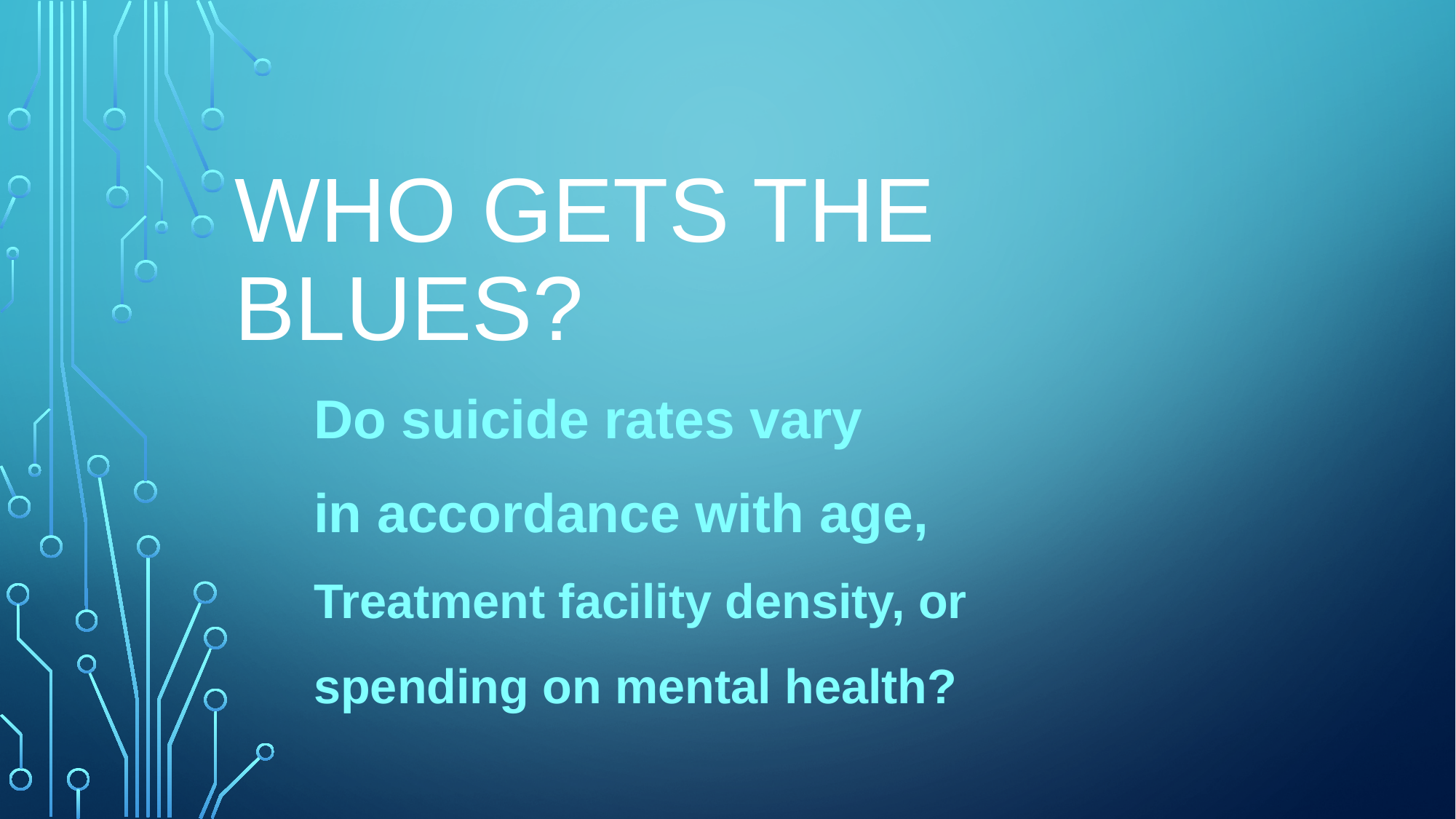

# Who gets the Blues?
Do suicide rates vary
in accordance with age,
Treatment facility density, or
spending on mental health?